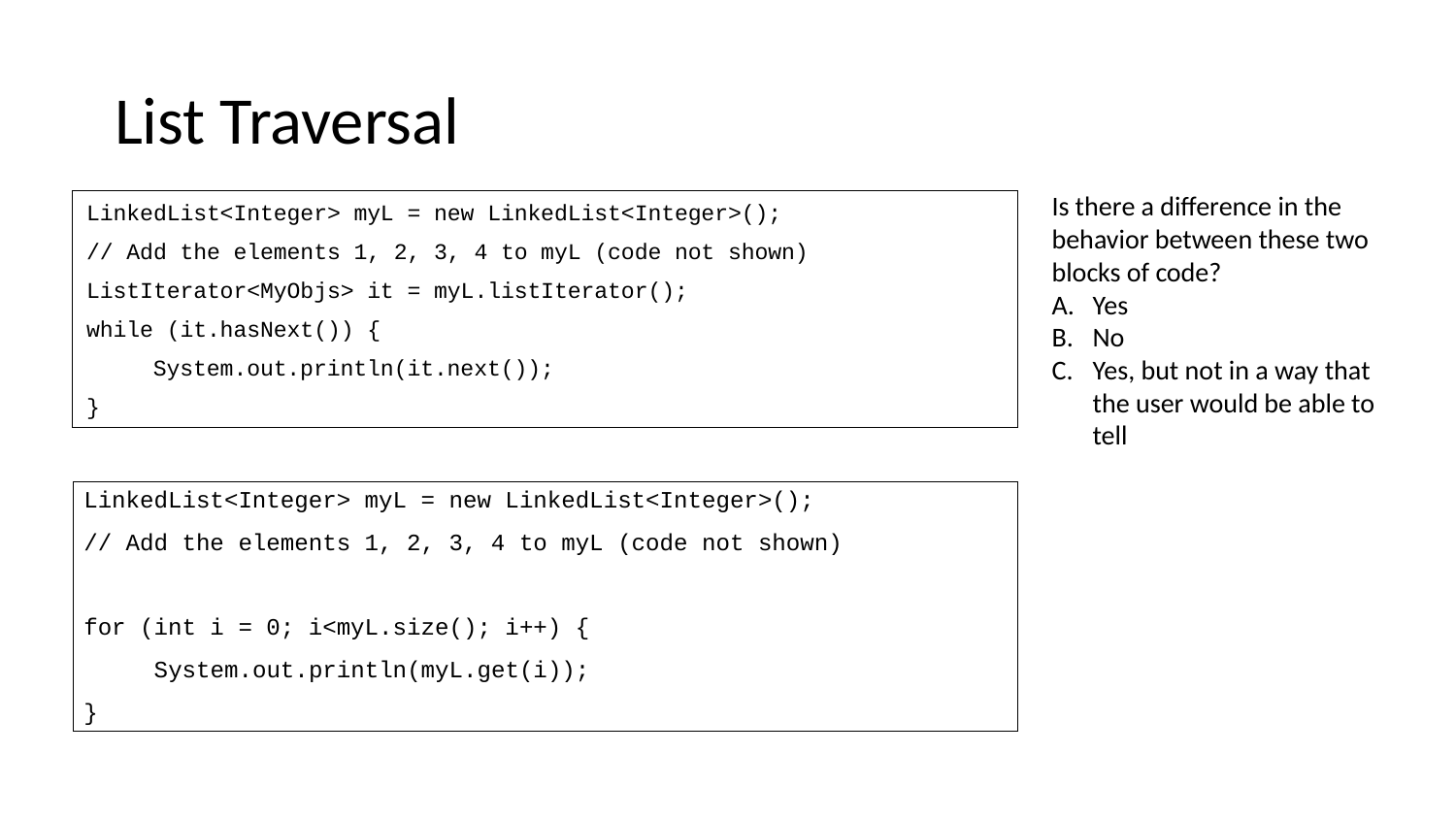

# List Traversal
Is there a difference in the behavior between these two blocks of code?
Yes
No
Yes, but not in a way that the user would be able to tell
LinkedList<Integer> myL = new LinkedList<Integer>();
// Add the elements 1, 2, 3, 4 to myL (code not shown)
ListIterator<MyObjs> it = myL.listIterator();
while (it.hasNext()) {
     System.out.println(it.next());
}

LinkedList<Integer> myL = new LinkedList<Integer>();
// Add the elements 1, 2, 3, 4 to myL (code not shown)

for (int i = 0; i<myL.size(); i++) {
     System.out.println(myL.get(i));
}